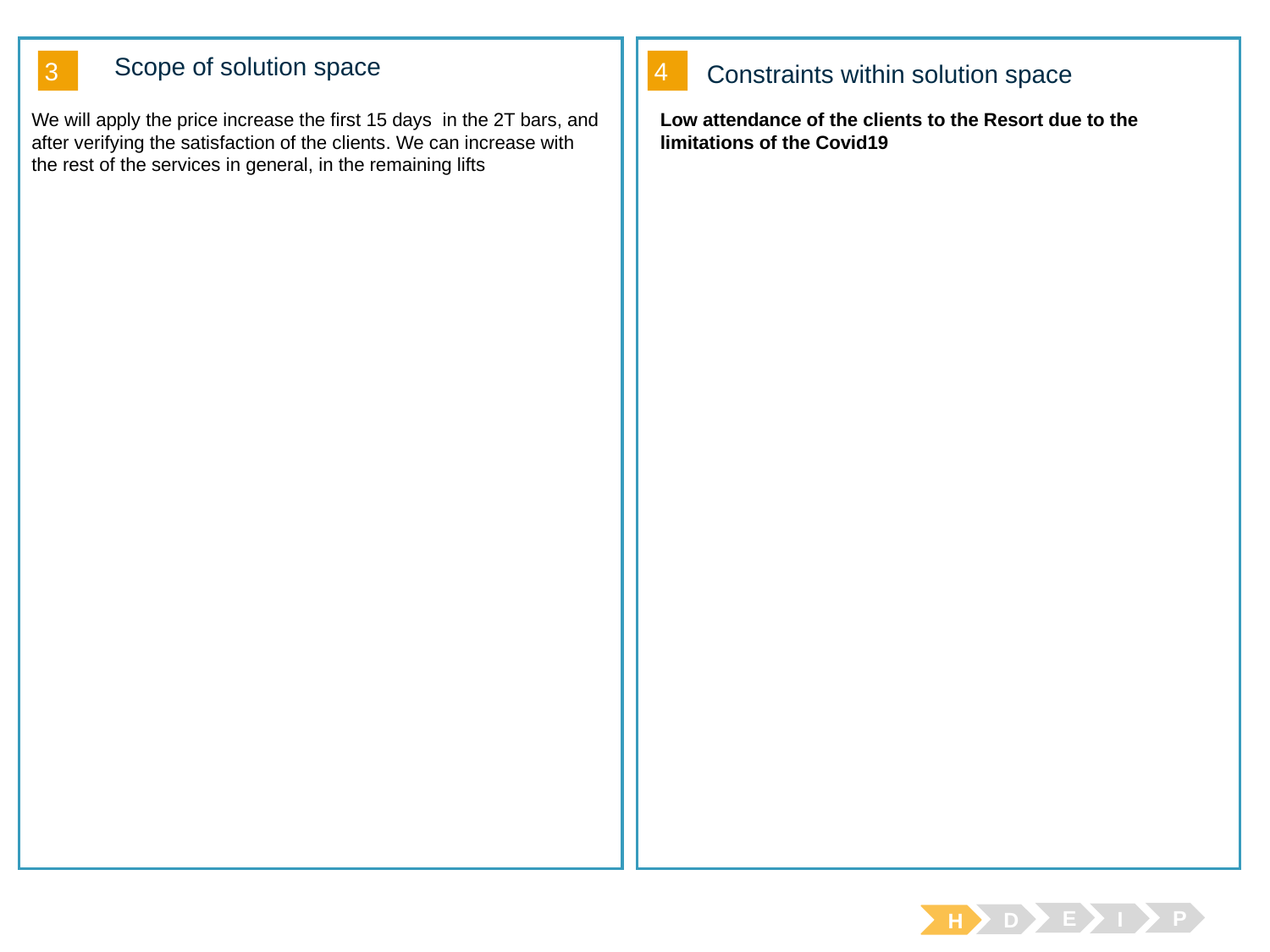

3
Scope of solution space
4
Constraints within solution space
We will apply the price increase the first 15 days  in the 2T bars, and after verifying the satisfaction of the clients. We can increase with the rest of the services in general, in the remaining lifts
Low attendance of the clients to the Resort due to the limitations of the Covid19
E
P
I
D
H